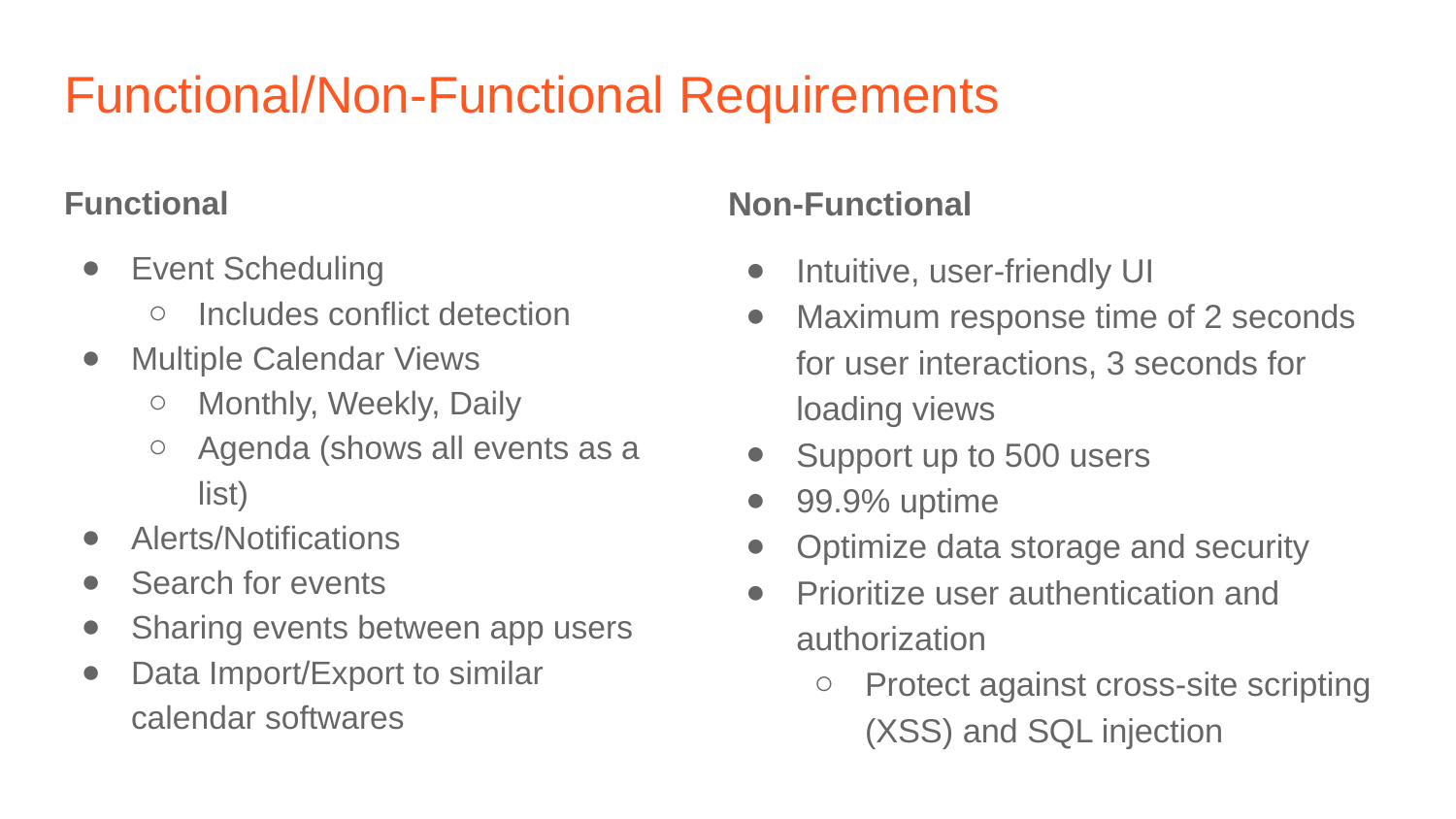

# Functional/Non-Functional Requirements
Functional
Event Scheduling
Includes conflict detection
Multiple Calendar Views
Monthly, Weekly, Daily
Agenda (shows all events as a list)
Alerts/Notifications
Search for events
Sharing events between app users
Data Import/Export to similar calendar softwares
Non-Functional
Intuitive, user-friendly UI
Maximum response time of 2 seconds for user interactions, 3 seconds for loading views
Support up to 500 users
99.9% uptime
Optimize data storage and security
Prioritize user authentication and authorization
Protect against cross-site scripting (XSS) and SQL injection